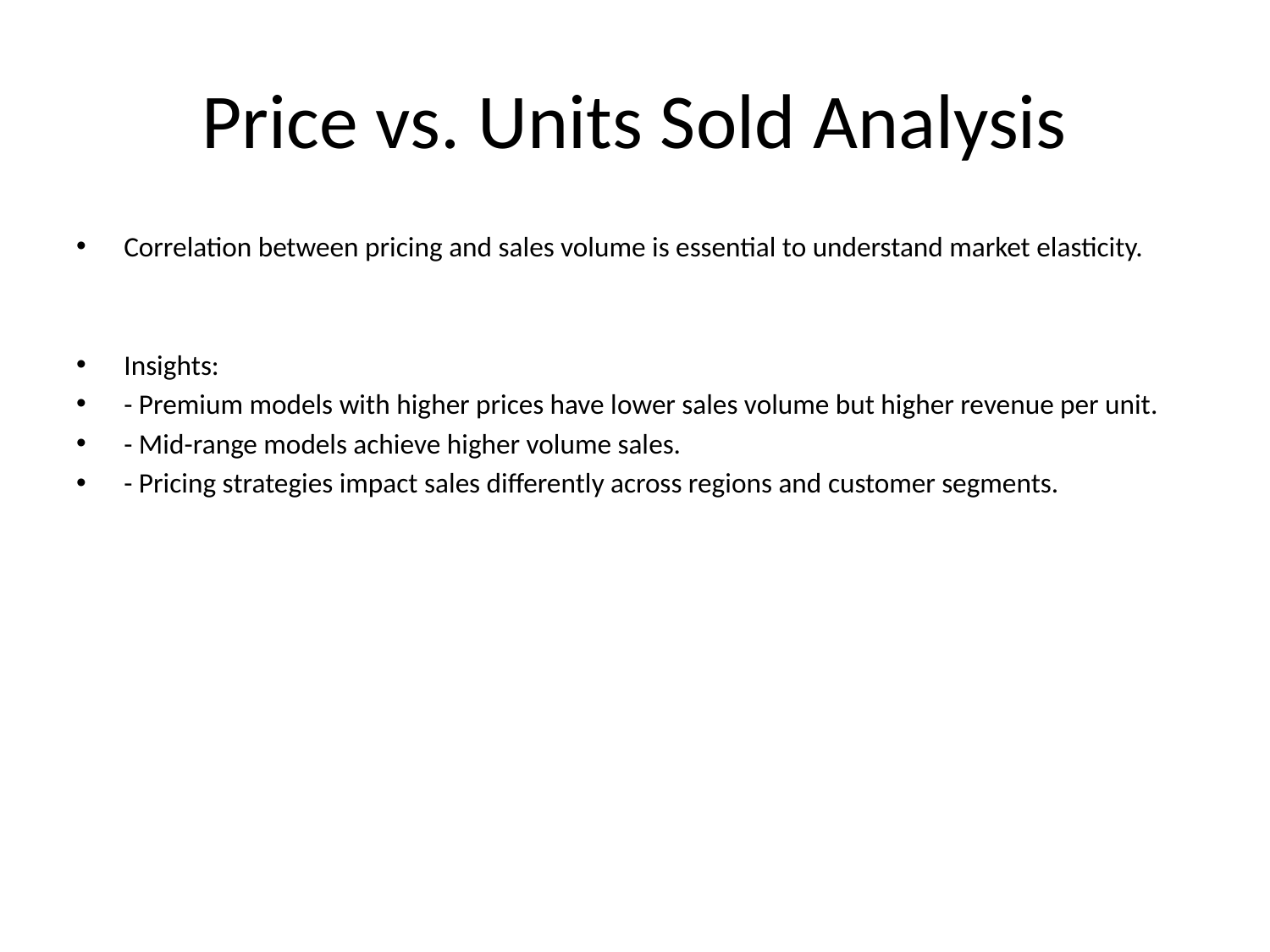

# Price vs. Units Sold Analysis
Correlation between pricing and sales volume is essential to understand market elasticity.

Insights:
- Premium models with higher prices have lower sales volume but higher revenue per unit.
- Mid-range models achieve higher volume sales.
- Pricing strategies impact sales differently across regions and customer segments.